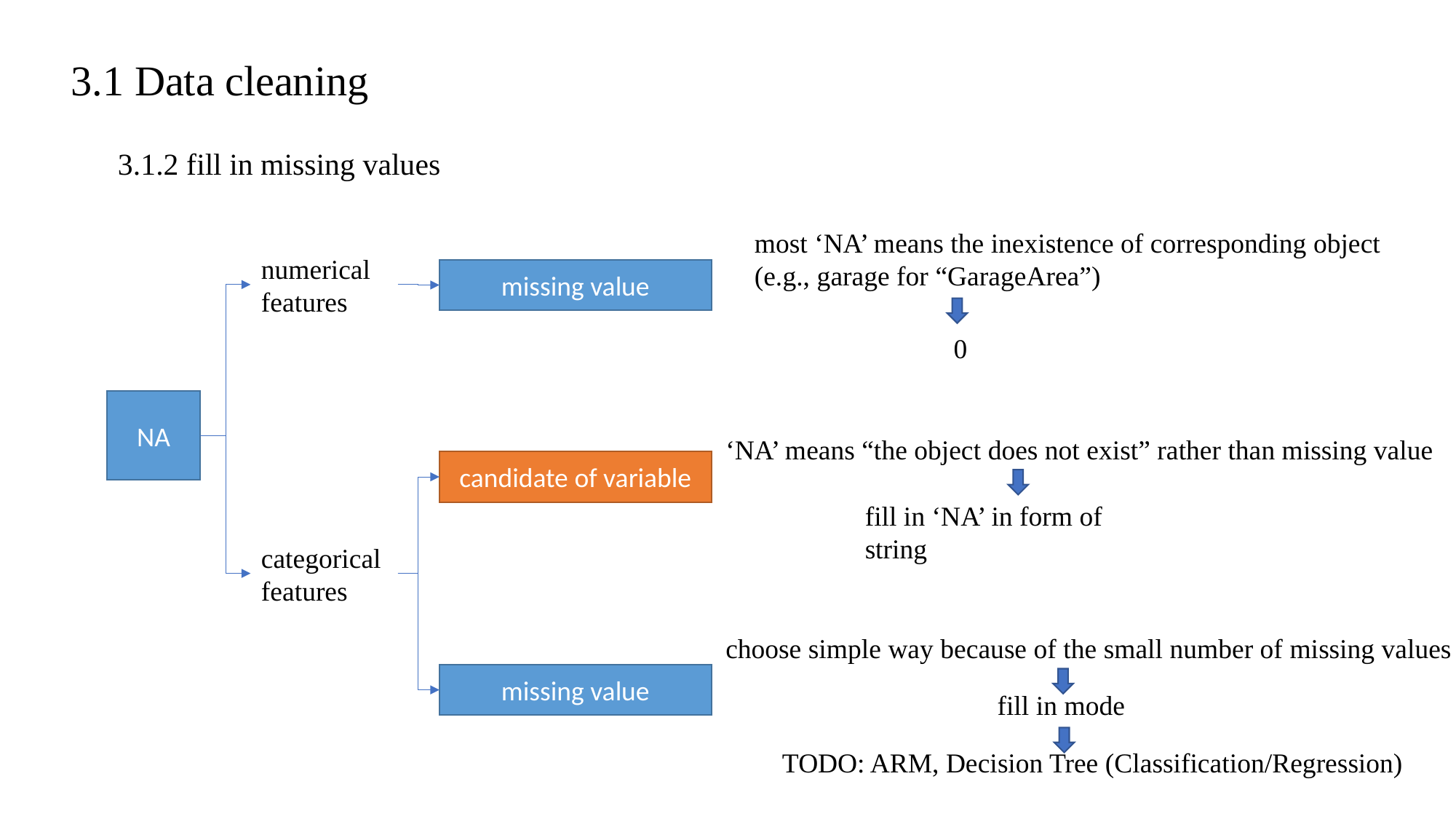

# 3.1 Data cleaning
3.1.2 fill in missing values
most ‘NA’ means the inexistence of corresponding object
(e.g., garage for “GarageArea”)
numerical features
 missing value

0
NA
‘NA’ means “the object does not exist” rather than missing value
 candidate of variable

fill in ‘NA’ in form of string
categorical features
choose simple way because of the small number of missing values
 missing value

fill in mode

TODO: ARM, Decision Tree (Classification/Regression)